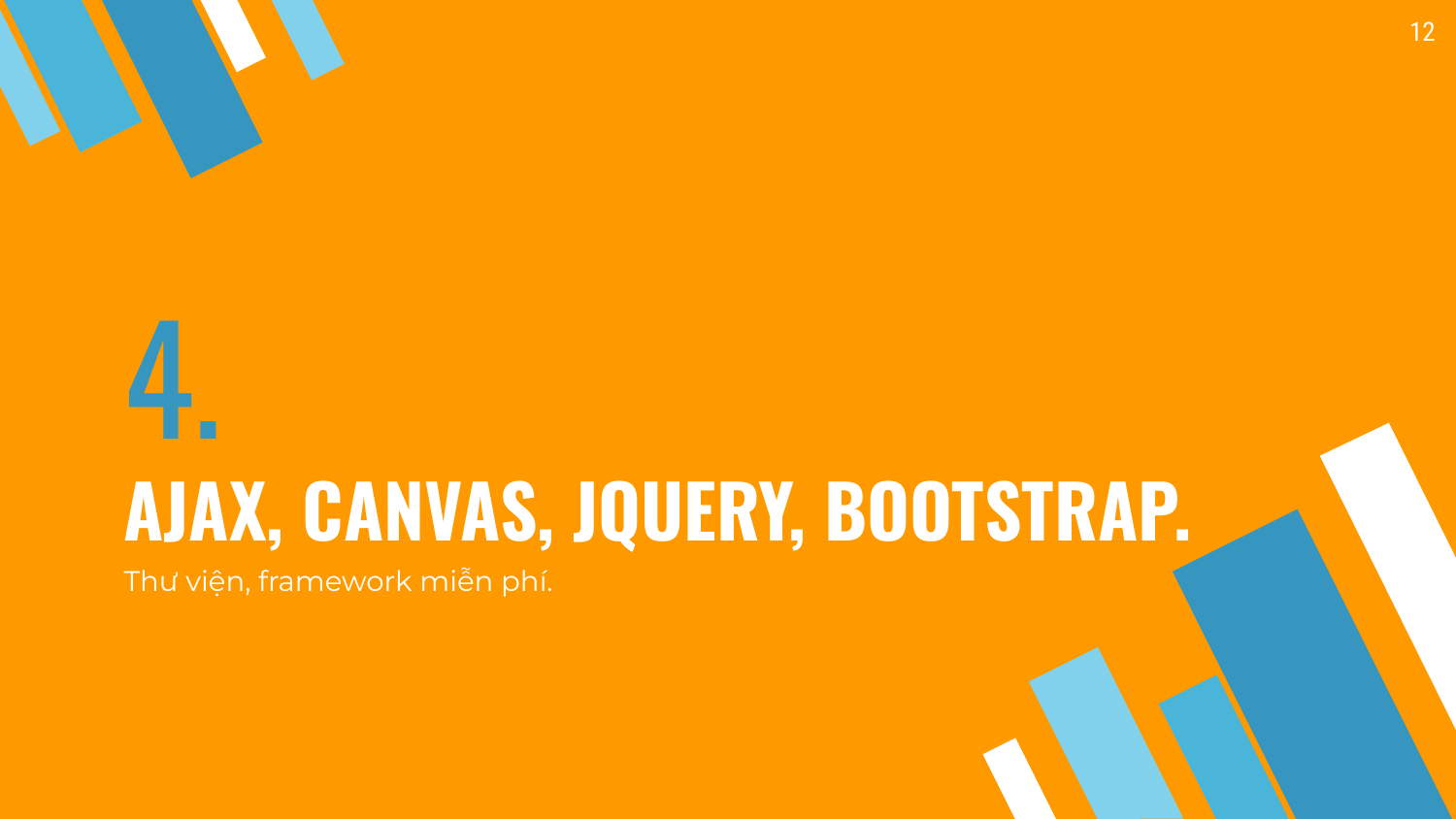

12
# 4.
AJAX, CANVAS, JQUERY, BOOTSTRAP.
Thư viện, framework miễn phí.